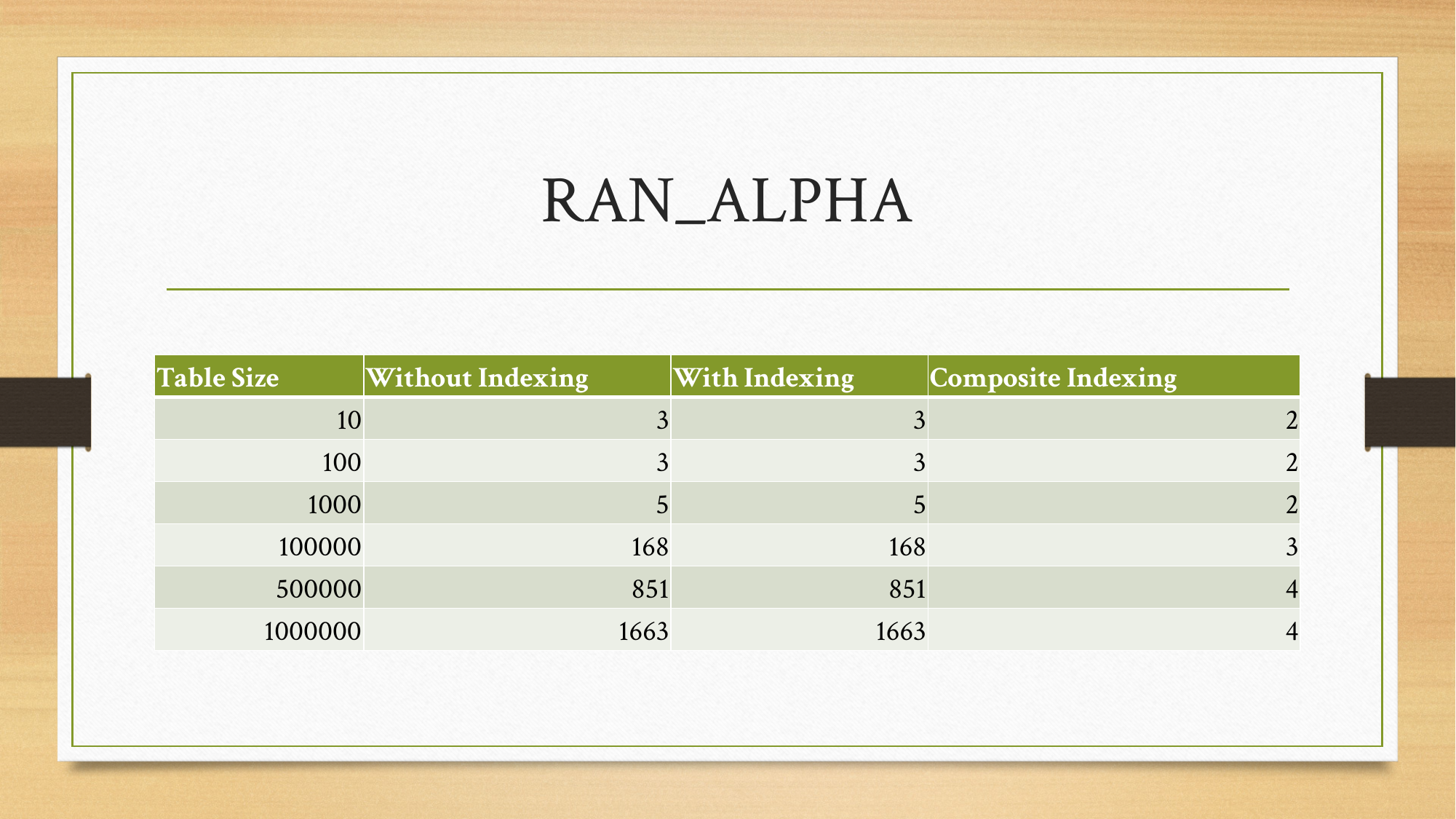

# RAN_ALPHA
| Table Size | Without Indexing | With Indexing | Composite Indexing |
| --- | --- | --- | --- |
| 10 | 3 | 3 | 2 |
| 100 | 3 | 3 | 2 |
| 1000 | 5 | 5 | 2 |
| 100000 | 168 | 168 | 3 |
| 500000 | 851 | 851 | 4 |
| 1000000 | 1663 | 1663 | 4 |